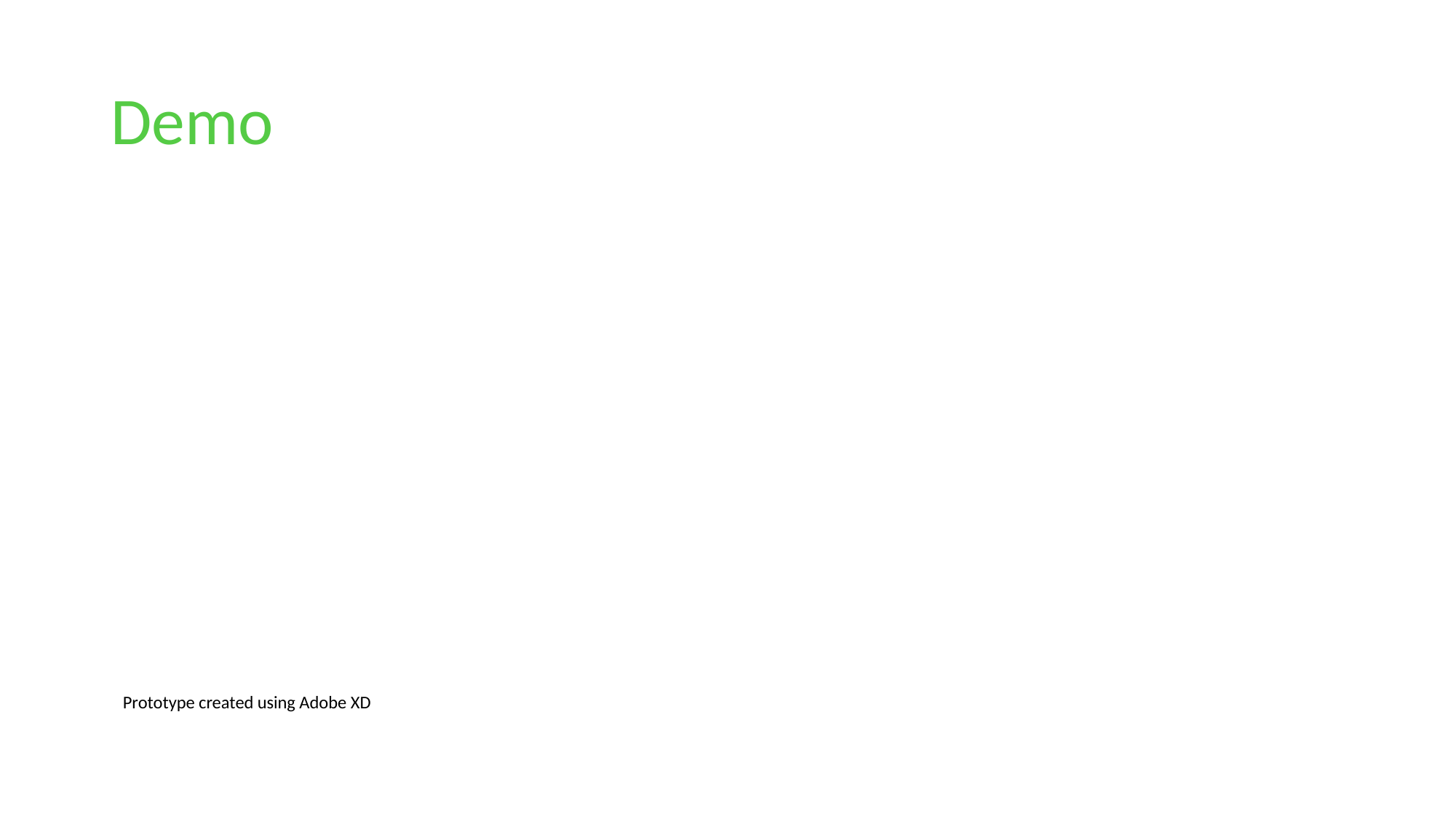

# Demo

Prototype created using Adobe XD